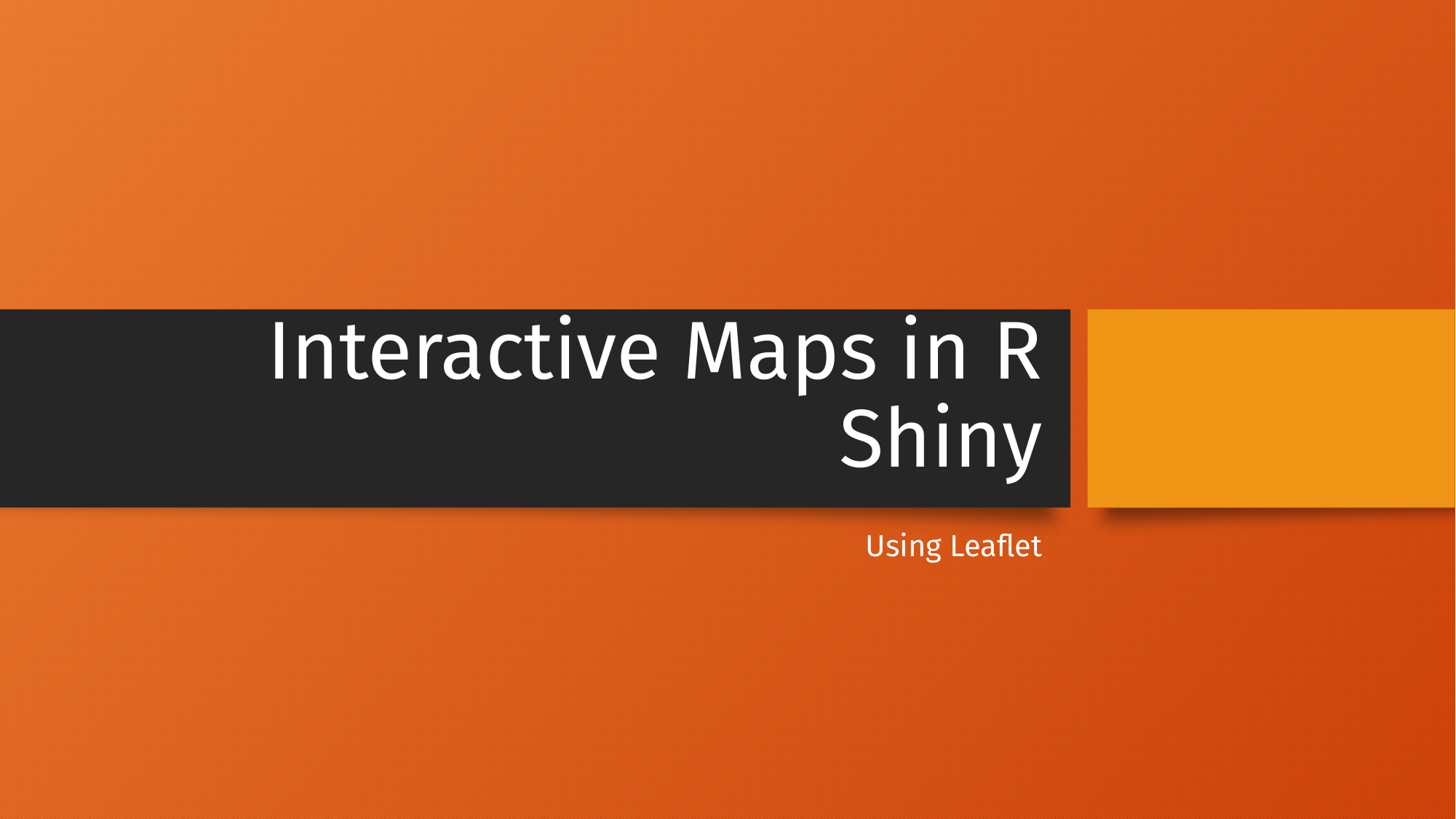

# Interactive Maps in R Shiny
Using Leaflet